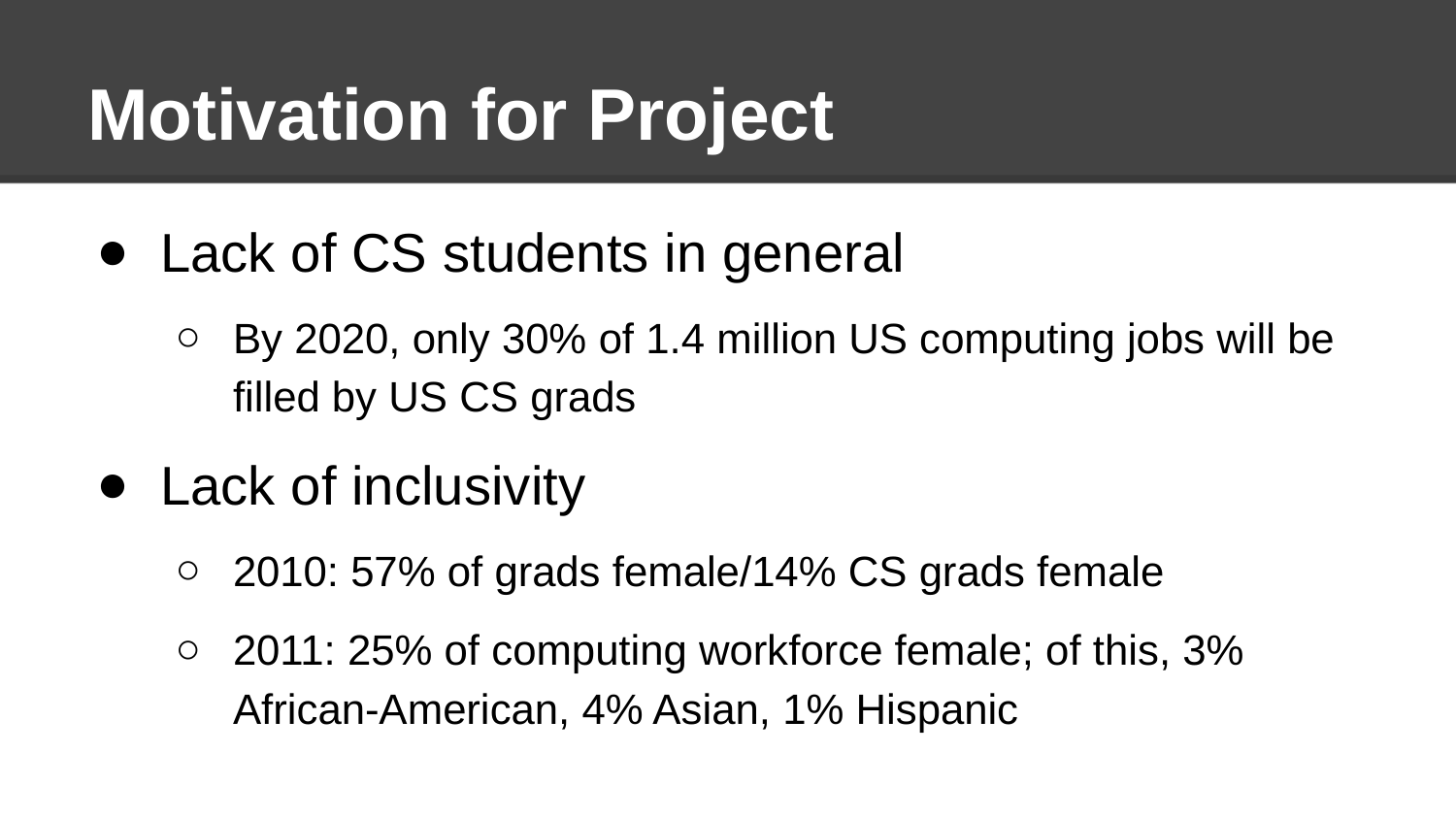

# Motivation for Project
Lack of CS students in general
By 2020, only 30% of 1.4 million US computing jobs will be filled by US CS grads
Lack of inclusivity
2010: 57% of grads female/14% CS grads female
2011: 25% of computing workforce female; of this, 3% African-American, 4% Asian, 1% Hispanic